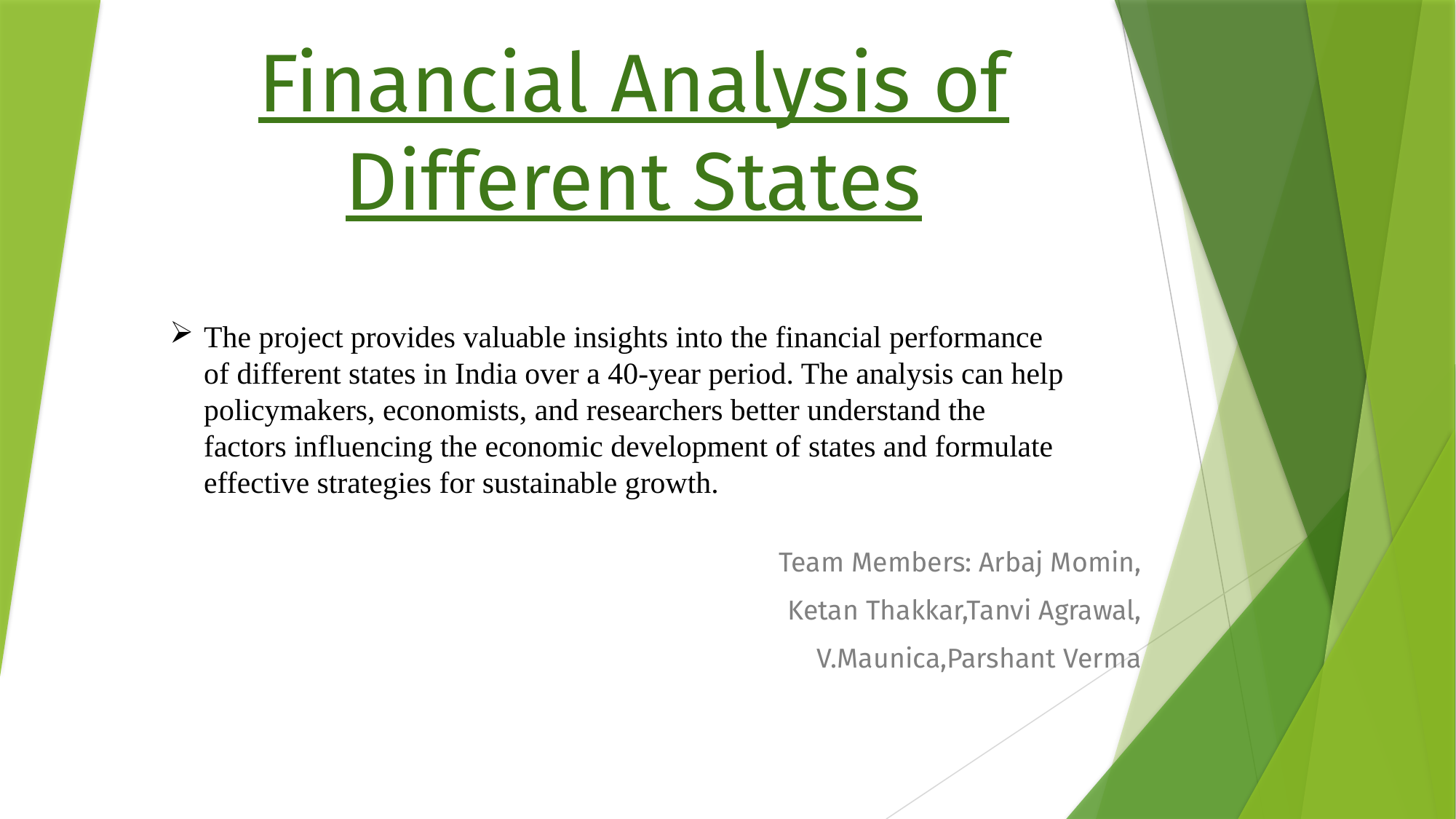

# Financial Analysis of Different States
The project provides valuable insights into the financial performance of different states in India over a 40-year period. The analysis can help policymakers, economists, and researchers better understand the factors influencing the economic development of states and formulate effective strategies for sustainable growth.
Team Members: Arbaj Momin,
Ketan Thakkar,Tanvi Agrawal,
V.Maunica,Parshant Verma